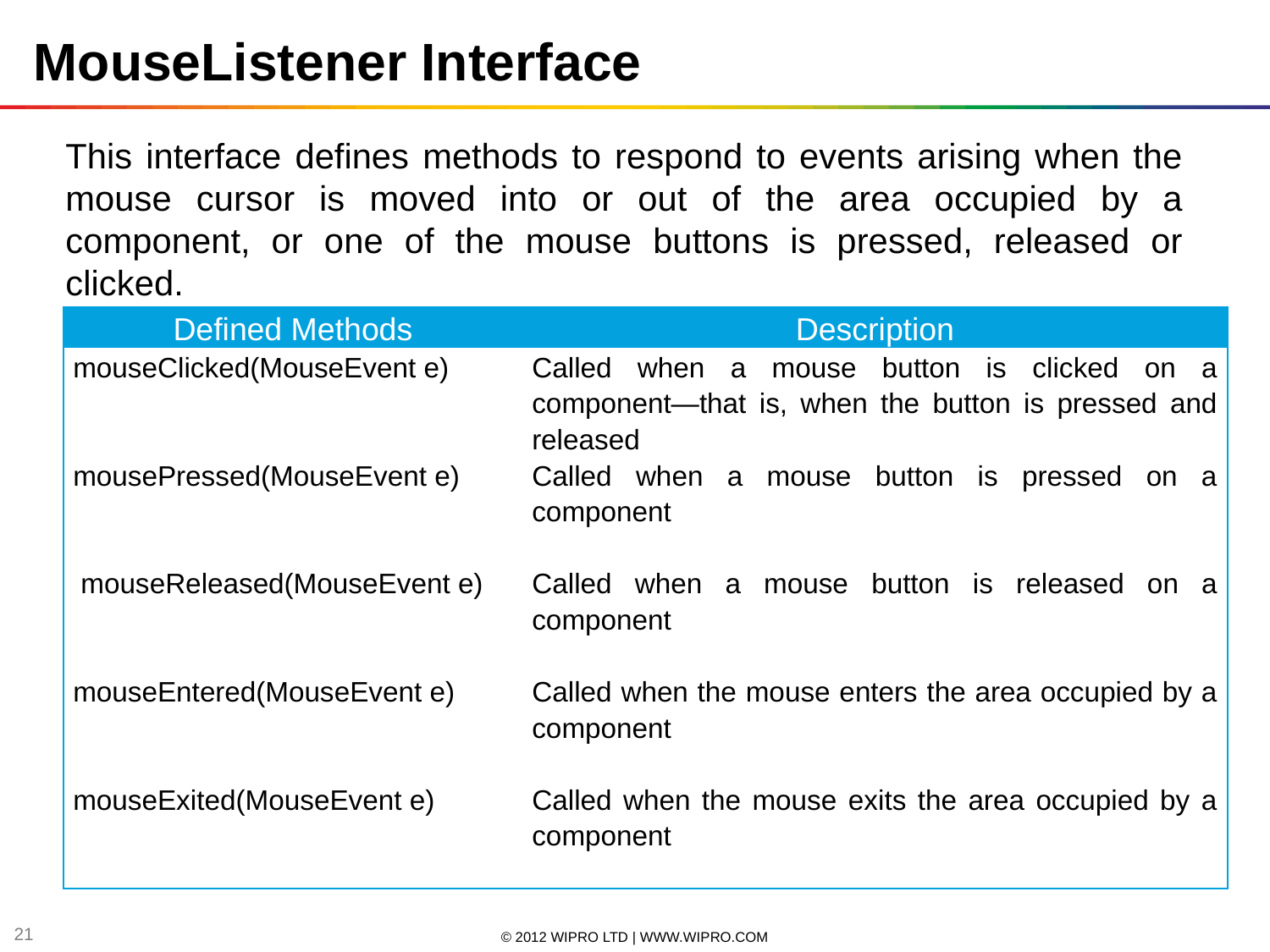

MouseListener Interface
This interface defines methods to respond to events arising when the mouse cursor is moved into or out of the area occupied by a component, or one of the mouse buttons is pressed, released or clicked.

| Defined Methods | Description |
| --- | --- |
| mouseClicked(MouseEvent e) | Called when a mouse button is clicked on a component—that is, when the button is pressed and released |
| mousePressed(MouseEvent e) | Called when a mouse button is pressed on a component |
| mouseReleased(MouseEvent e) | Called when a mouse button is released on a component |
| mouseEntered(MouseEvent e) | Called when the mouse enters the area occupied by a component |
| mouseExited(MouseEvent e) | Called when the mouse exits the area occupied by a component |